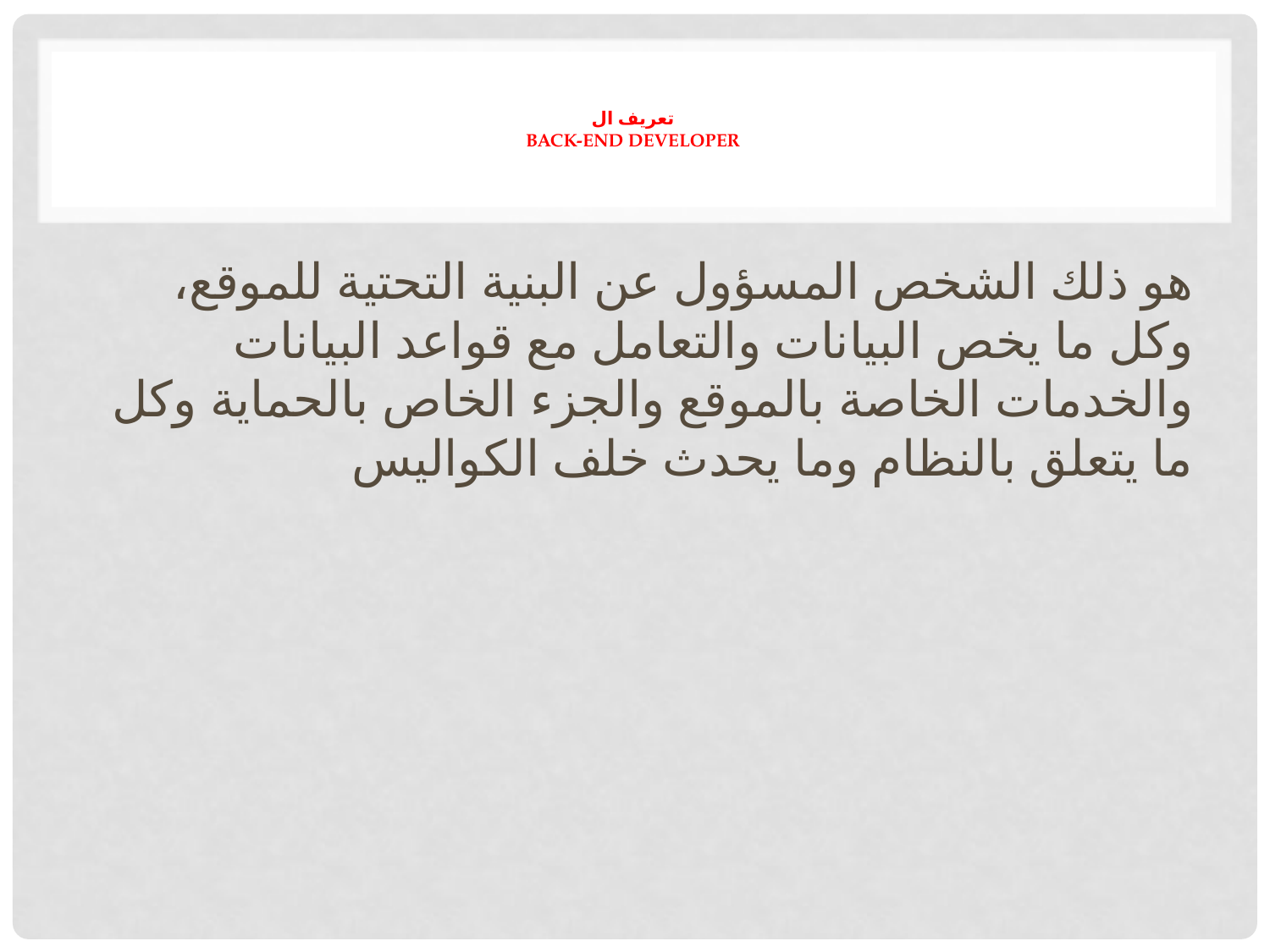

# تعريف ال Back-End Developer
هو ذلك الشخص المسؤول عن البنية التحتية للموقع، وكل ما يخص البيانات والتعامل مع قواعد البيانات والخدمات الخاصة بالموقع والجزء الخاص بالحماية وكل ما يتعلق بالنظام وما يحدث خلف الكواليس